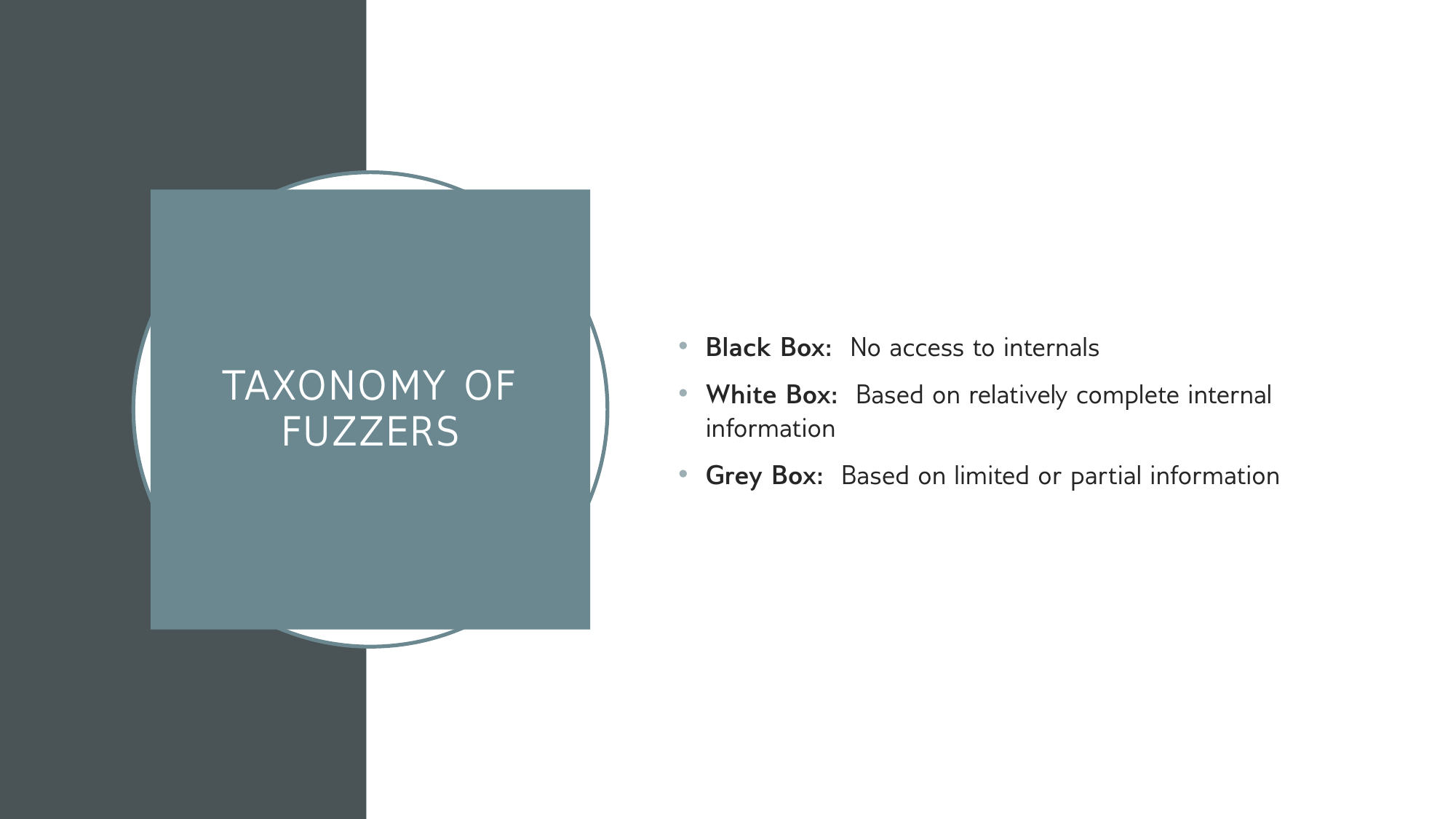

Black Box:  No access to internals
White Box:  Based on relatively complete internal information
Grey Box:  Based on limited or partial information

# Taxonomy of Fuzzers